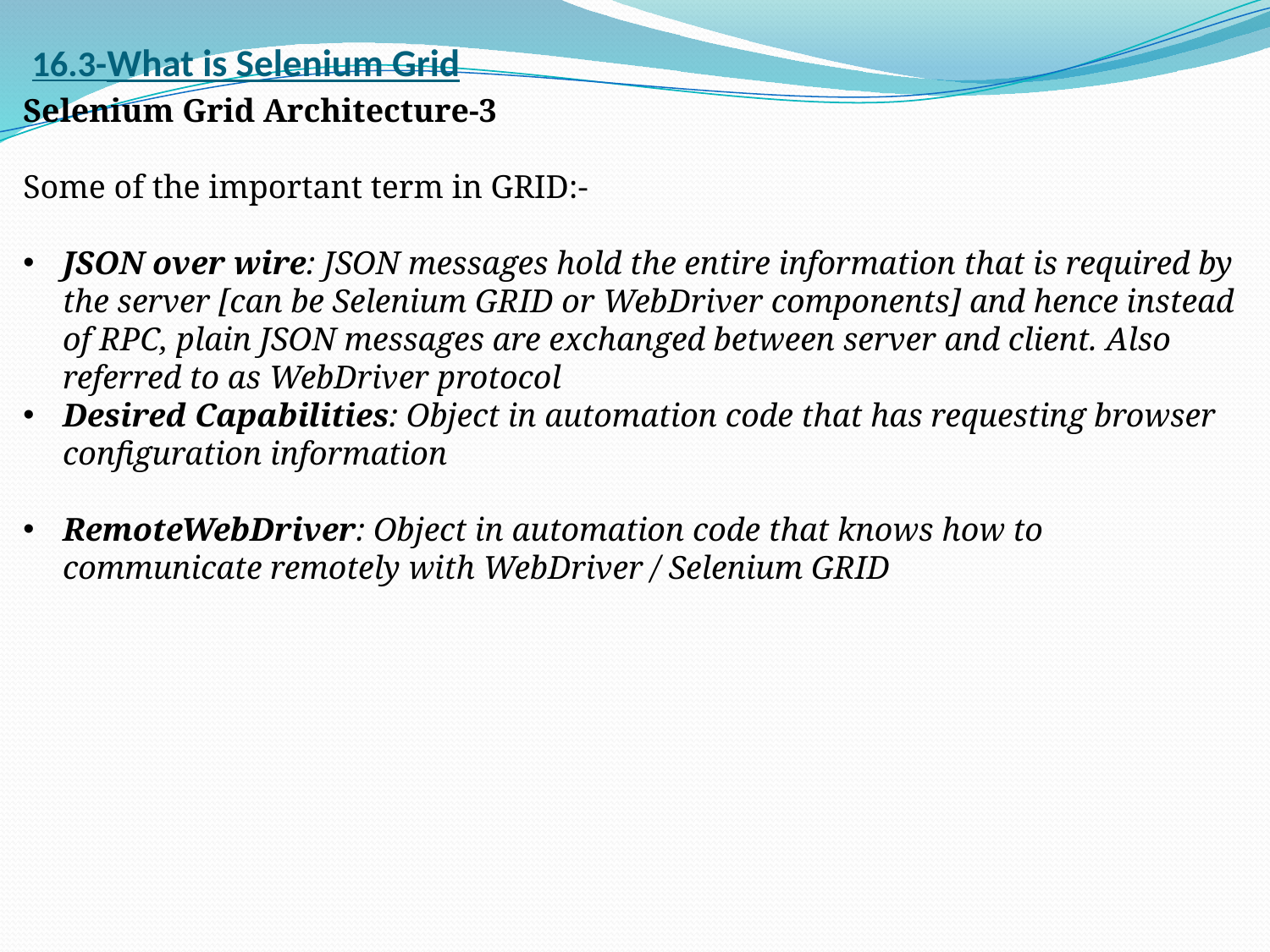

# 16.3-What is Selenium Grid
Selenium Grid Architecture-3

Some of the important term in GRID:-

JSON over wire: JSON messages hold the entire information that is required by the server [can be Selenium GRID or WebDriver components] and hence instead of RPC, plain JSON messages are exchanged between server and client. Also referred to as WebDriver protocol
Desired Capabilities: Object in automation code that has requesting browser configuration information

RemoteWebDriver: Object in automation code that knows how to communicate remotely with WebDriver / Selenium GRID